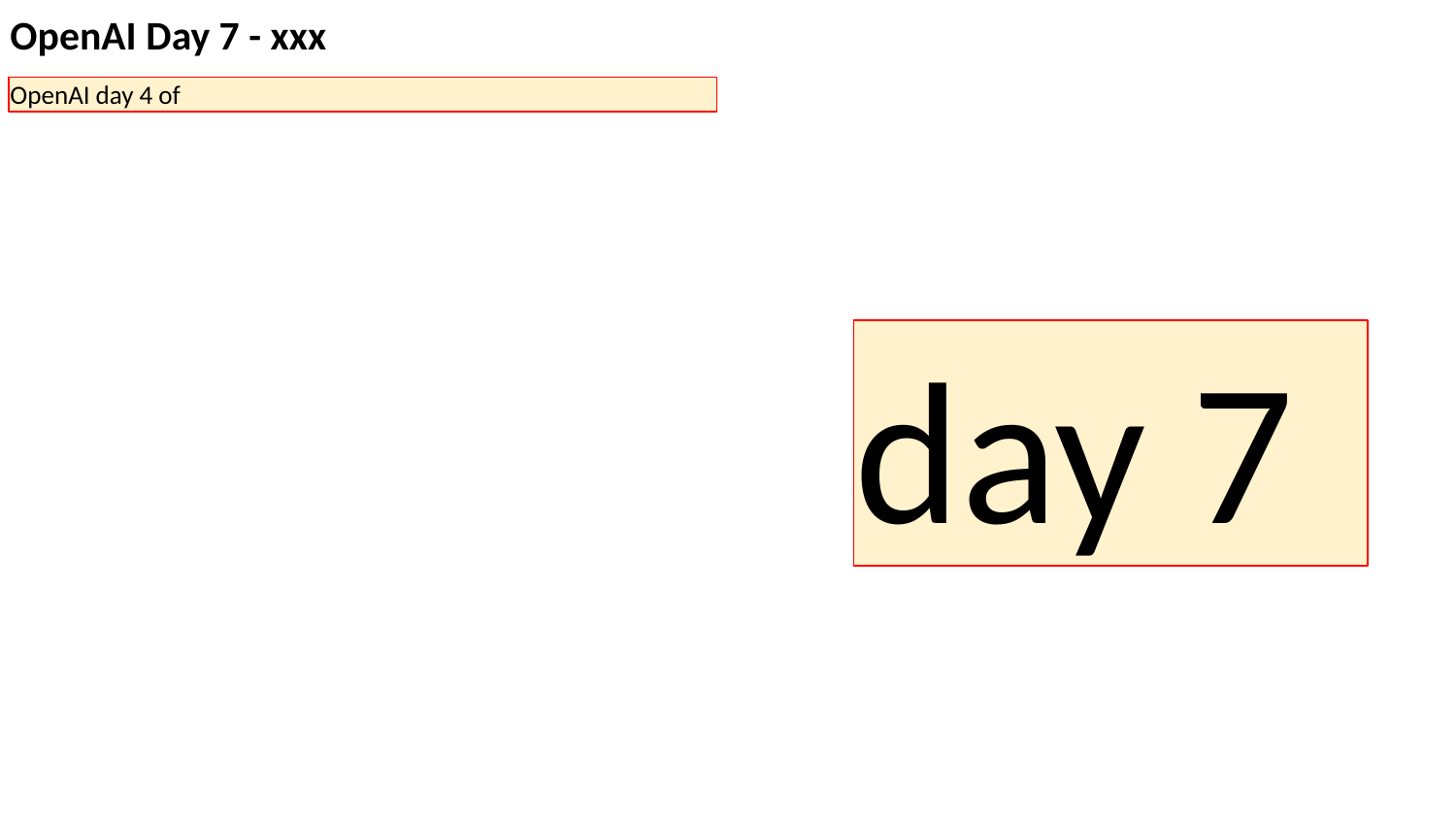

OpenAI Day 7 - xxx
OpenAI day 4 of
day 7